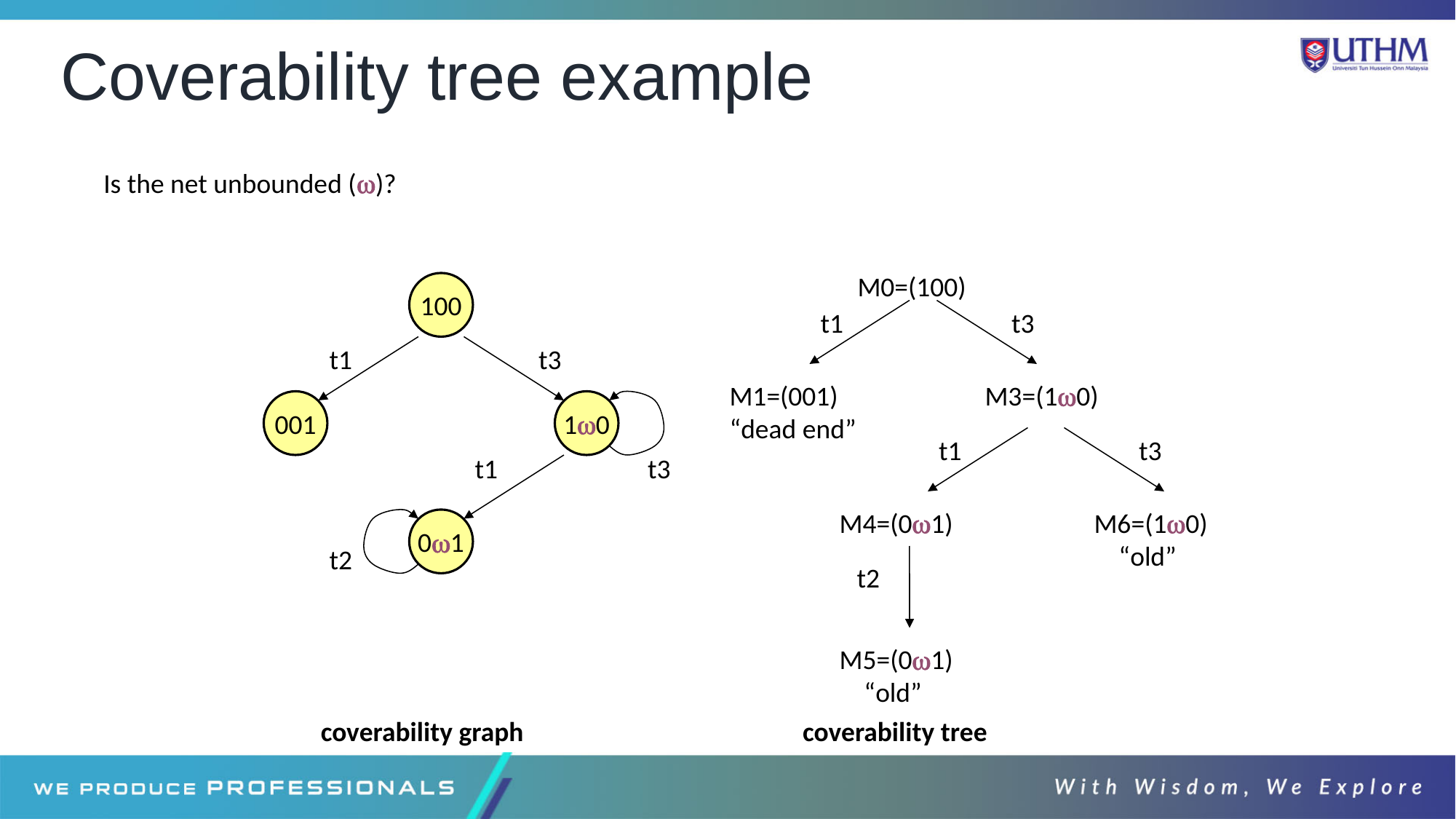

# Coverability tree example
Is the net unbounded (ω)?
M0=(100)
100

t1

t3

t1

t3
M1=(001)
“dead end”
M3=(1ω0)
001
1ω0

t1

t3
t1
t3

M4=(0ω1)
M6=(1ω0)
    “old”

0ω1
t2

t2
M5=(0ω1)
    “old”
coverability graph
coverability tree